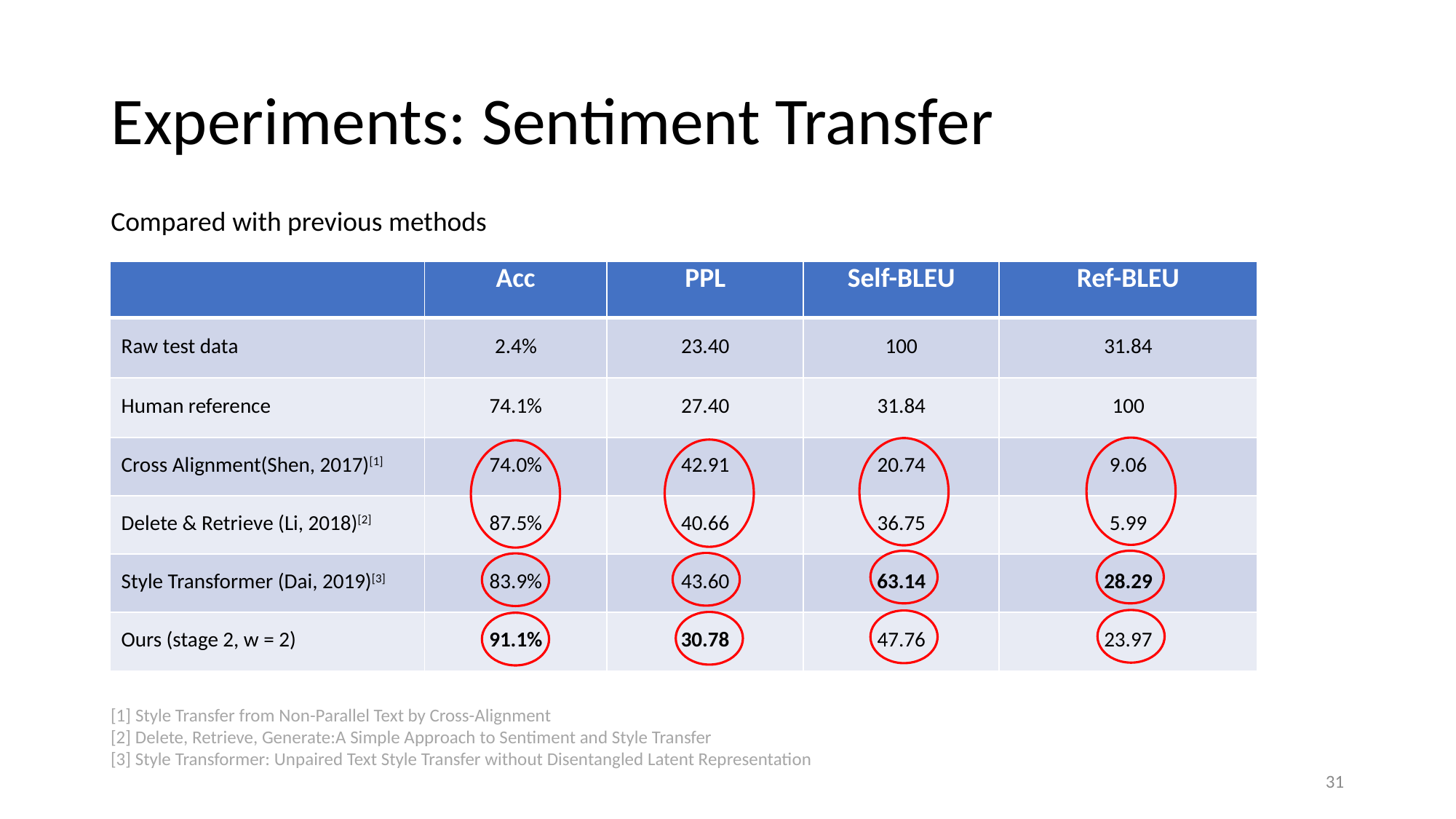

# Experiments: Sentiment Transfer
Compared with previous methods
|  | Acc | PPL | Self-BLEU | Ref-BLEU |
| --- | --- | --- | --- | --- |
| Raw test data | 2.4% | 23.40 | 100 | 31.84 |
| Human reference | 74.1% | 27.40 | 31.84 | 100 |
| Cross Alignment(Shen, 2017)[1] | 74.0% | 42.91 | 20.74 | 9.06 |
| Delete & Retrieve (Li, 2018)[2] | 87.5% | 40.66 | 36.75 | 5.99 |
| Style Transformer (Dai, 2019)[3] | 83.9% | 43.60 | 63.14 | 28.29 |
| Ours (stage 2, w = 2) | 91.1% | 30.78 | 47.76 | 23.97 |

[1] Style Transfer from Non-Parallel Text by Cross-Alignment
[2] Delete, Retrieve, Generate:A Simple Approach to Sentiment and Style Transfer
[3] Style Transformer: Unpaired Text Style Transfer without Disentangled Latent Representation
31